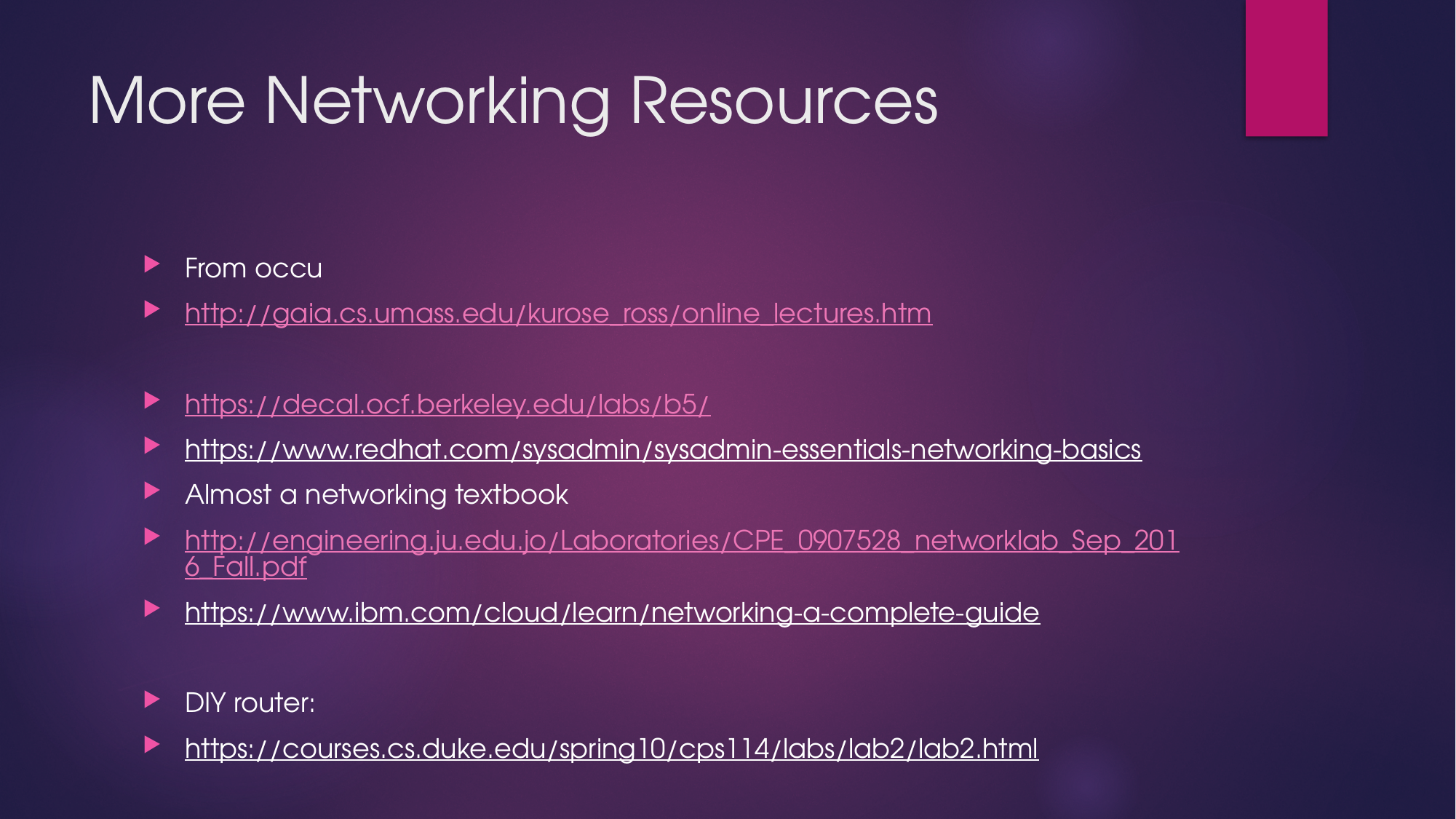

# More Networking Resources
From occu
http://gaia.cs.umass.edu/kurose_ross/online_lectures.htm

https://decal.ocf.berkeley.edu/labs/b5/
https://www.redhat.com/sysadmin/sysadmin-essentials-networking-basics
Almost a networking textbook
http://engineering.ju.edu.jo/Laboratories/CPE_0907528_networklab_Sep_2016_Fall.pdf
https://www.ibm.com/cloud/learn/networking-a-complete-guide

DIY router:
https://courses.cs.duke.edu/spring10/cps114/labs/lab2/lab2.html